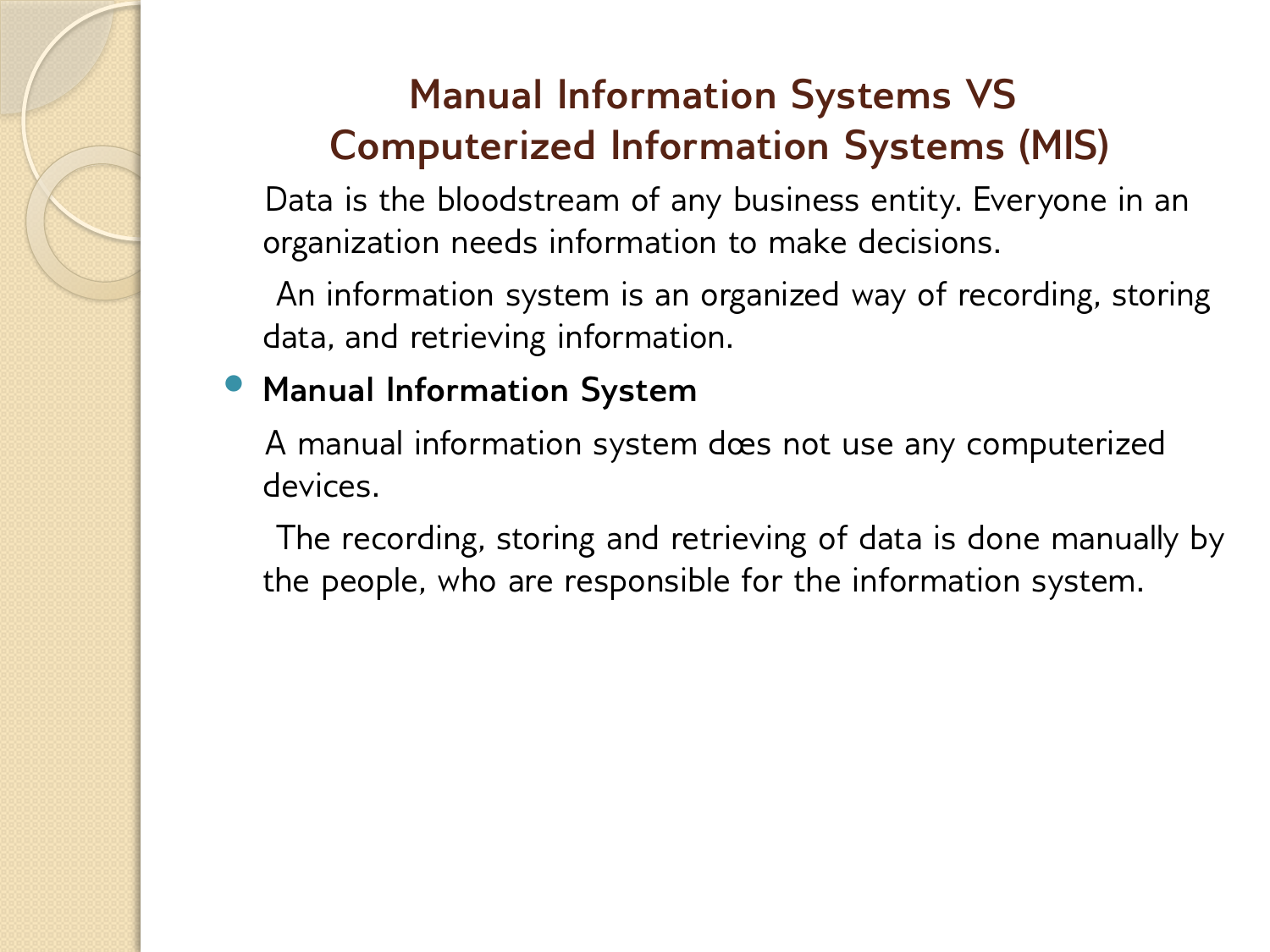

# Manual Information Systems VS Computerized Information Systems (MIS)
    Data is the bloodstream of any business entity. Everyone in an organization needs information to make decisions.
     An information system is an organized way of recording, storing data, and retrieving information.
Manual Information System
    A manual information system does not use any computerized devices.
     The recording, storing and retrieving of data is done manually by the people, who are responsible for the information system.